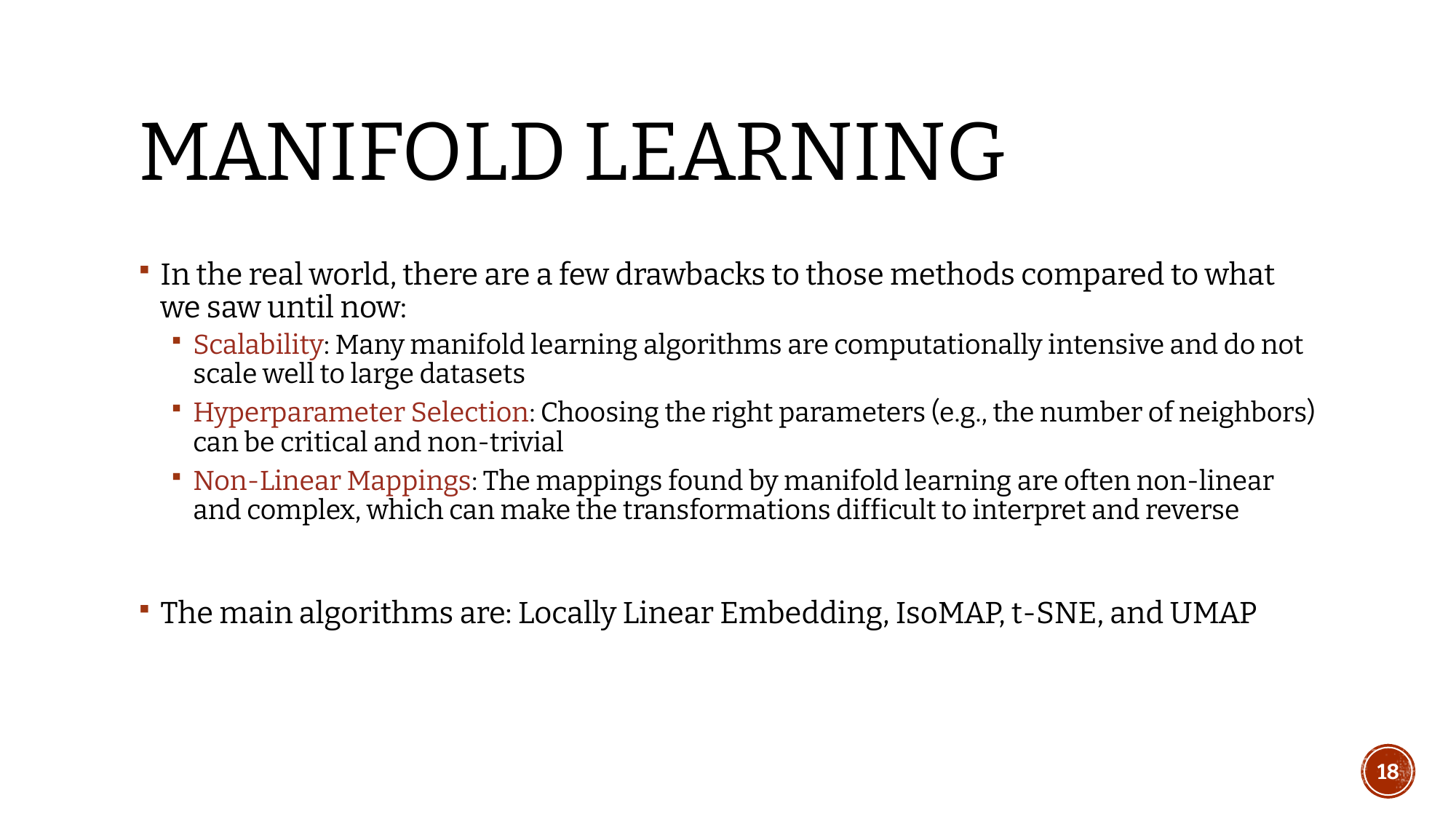

# Manifold Learning
In the real world, there are a few drawbacks to those methods compared to what we saw until now:
Scalability: Many manifold learning algorithms are computationally intensive and do not scale well to large datasets
Hyperparameter Selection: Choosing the right parameters (e.g., the number of neighbors) can be critical and non-trivial
Non-Linear Mappings: The mappings found by manifold learning are often non-linear and complex, which can make the transformations difficult to interpret and reverse

The main algorithms are: Locally Linear Embedding, IsoMAP, t-SNE, and UMAP

18